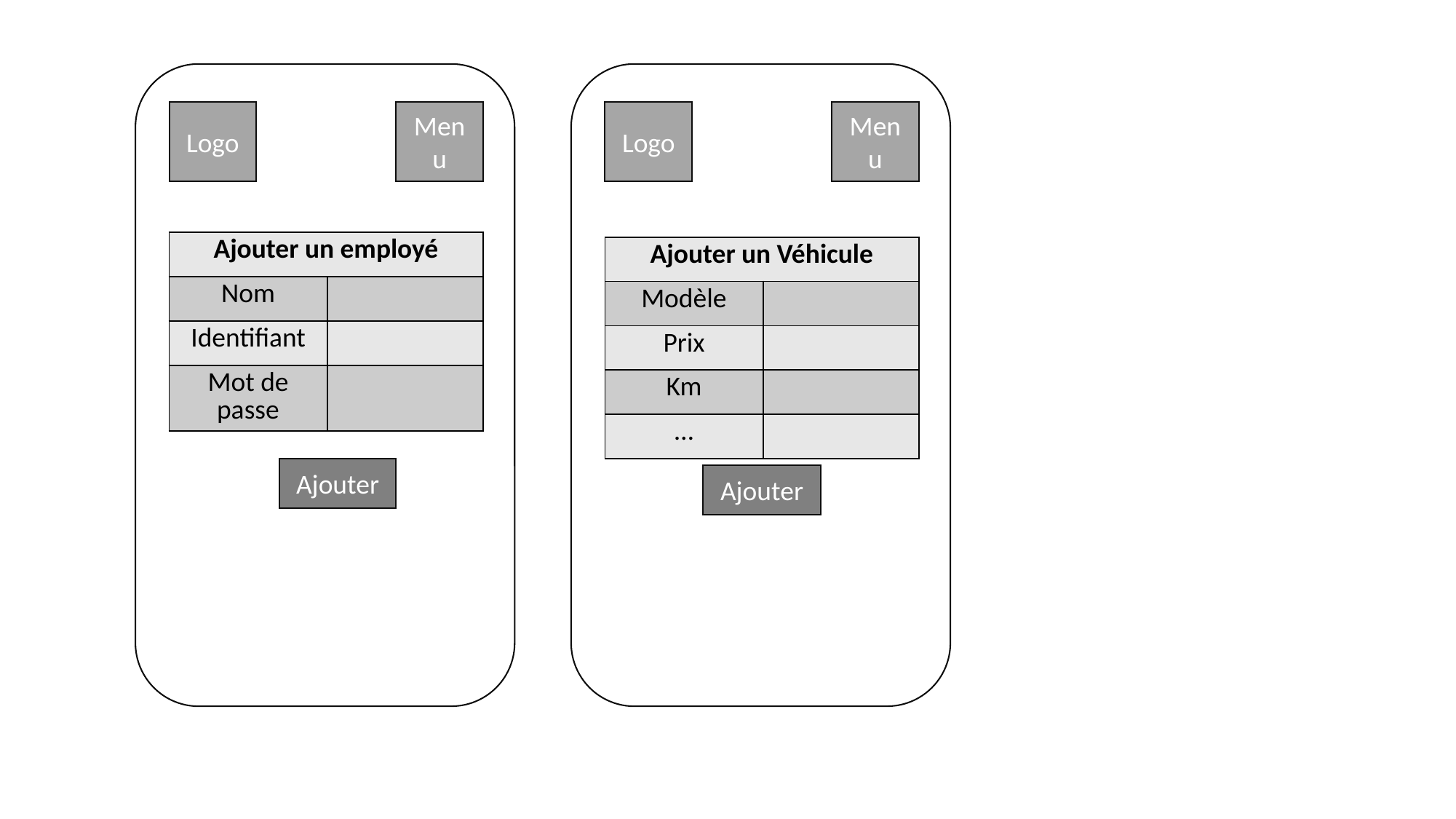

Logo
Logo
Menu
Menu
| Ajouter un employé |  |
| --- | --- |
| Nom |  |
| Identifiant |  |
| Mot de passe |  |
| Ajouter un Véhicule |  |
| --- | --- |
| Modèle |  |
| Prix |  |
| Km |  |
| … |  |
Ajouter
Ajouter